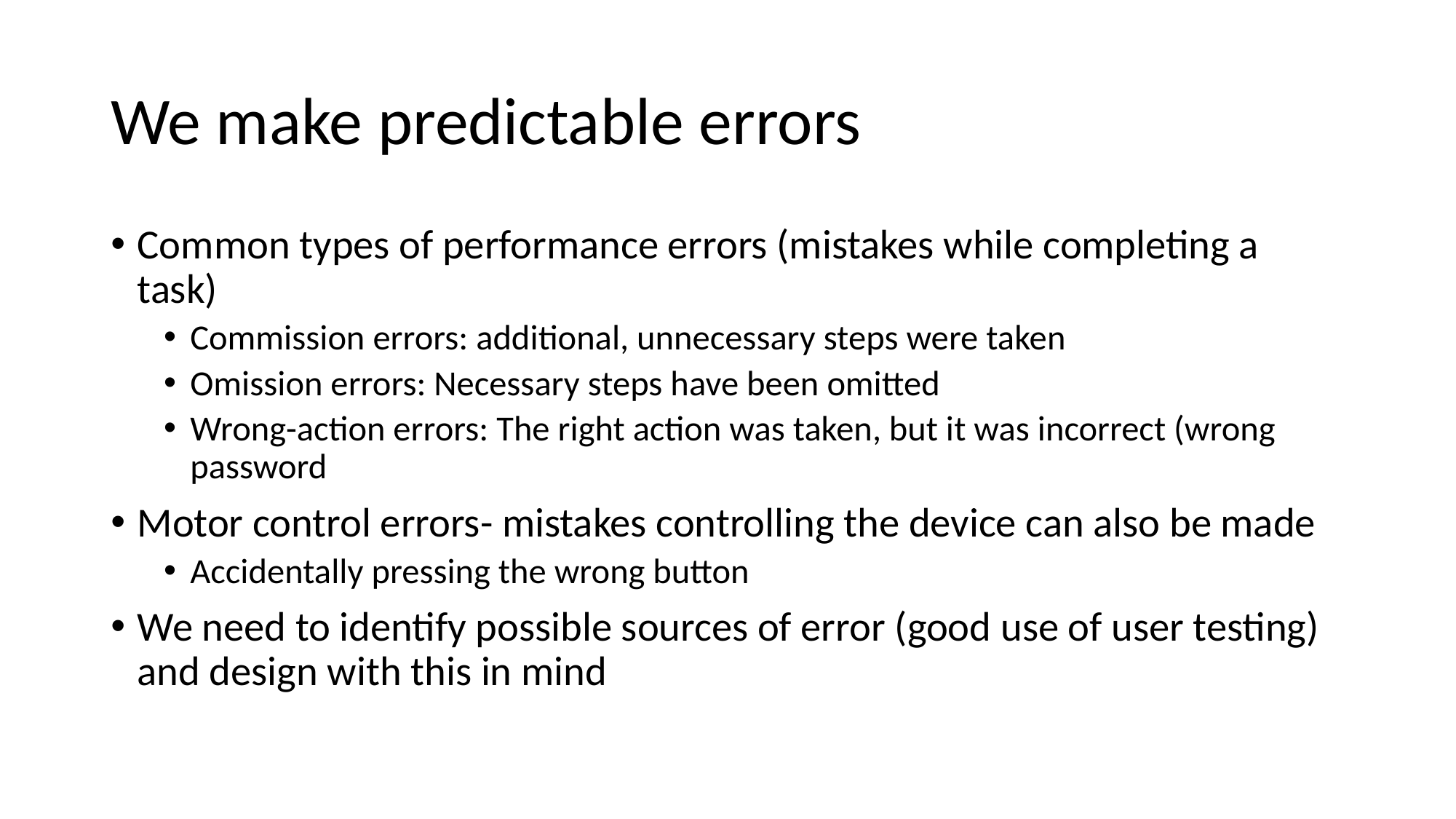

# We make predictable errors
Common types of performance errors (mistakes while completing a task)
Commission errors: additional, unnecessary steps were taken
Omission errors: Necessary steps have been omitted
Wrong-action errors: The right action was taken, but it was incorrect (wrong password
Motor control errors- mistakes controlling the device can also be made
Accidentally pressing the wrong button
We need to identify possible sources of error (good use of user testing) and design with this in mind